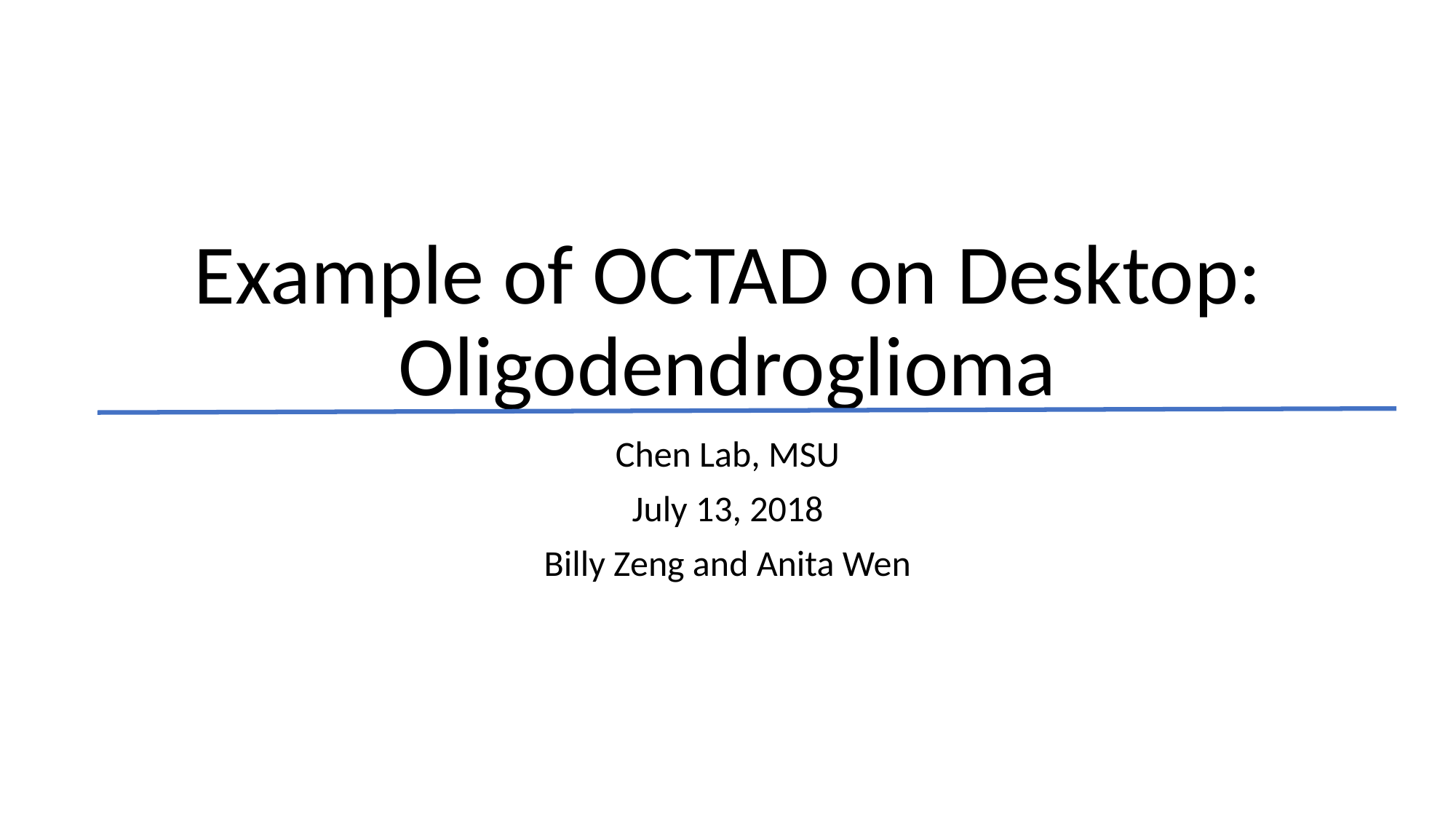

# Example of OCTAD on Desktop: Oligodendroglioma
Chen Lab, MSU
July 13, 2018
Billy Zeng and Anita Wen